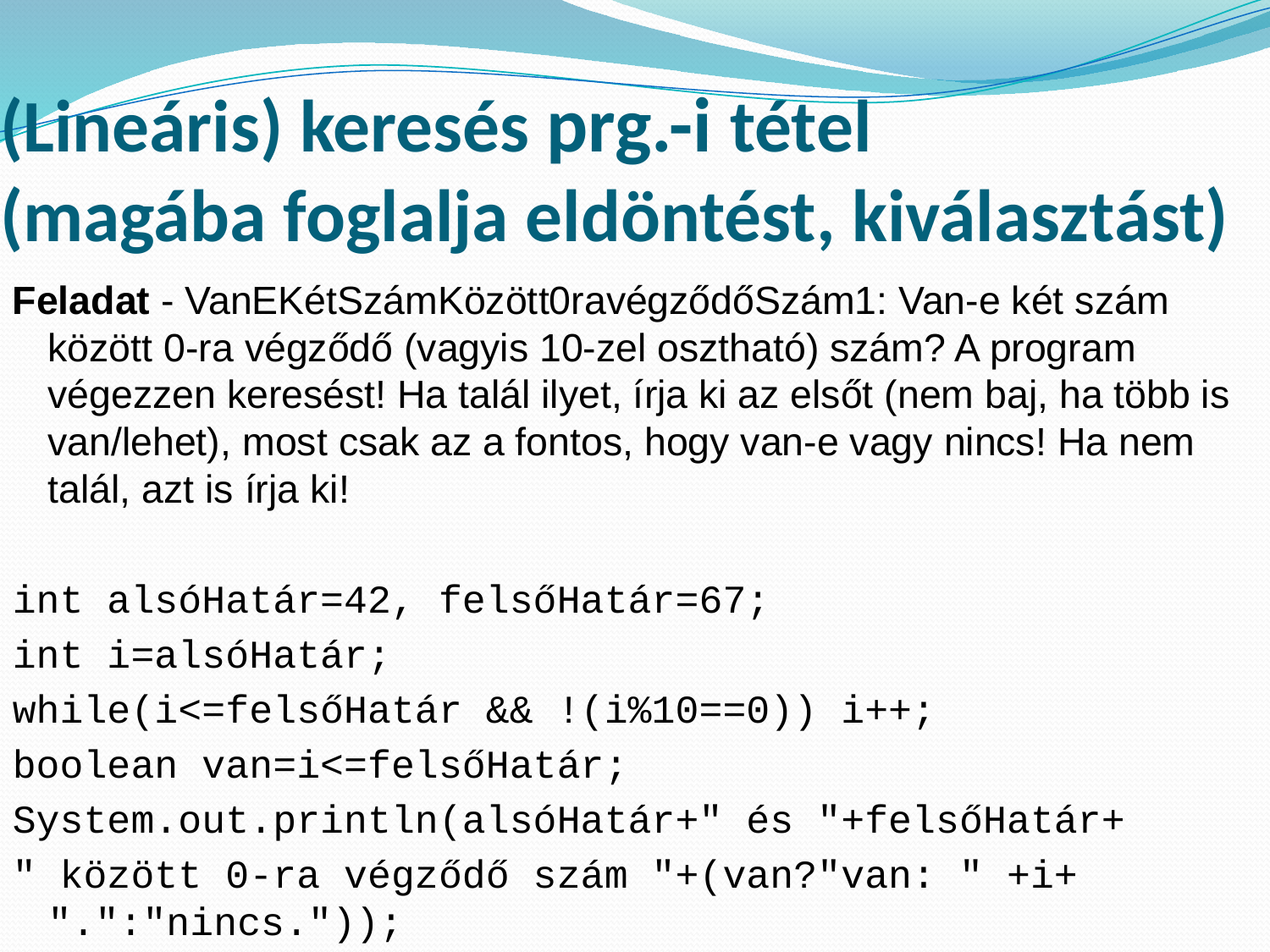

# (Lineáris) keresés prg.-i tétel (magába foglalja eldöntést, kiválasztást)
Feladat - VanEKétSzámKözött0ravégződőSzám1: Van-e két szám között 0-ra végződő (vagyis 10-zel osztható) szám? A program végezzen keresést! Ha talál ilyet, írja ki az elsőt (nem baj, ha több is van/lehet), most csak az a fontos, hogy van-e vagy nincs! Ha nem talál, azt is írja ki!

int alsóHatár=42, felsőHatár=67;
int i=alsóHatár;
while(i<=felsőHatár && !(i%10==0)) i++;
boolean van=i<=felsőHatár;
System.out.println(alsóHatár+" és "+felsőHatár+
" között 0-ra végződő szám "+(van?"van: " +i+ ".":"nincs."));